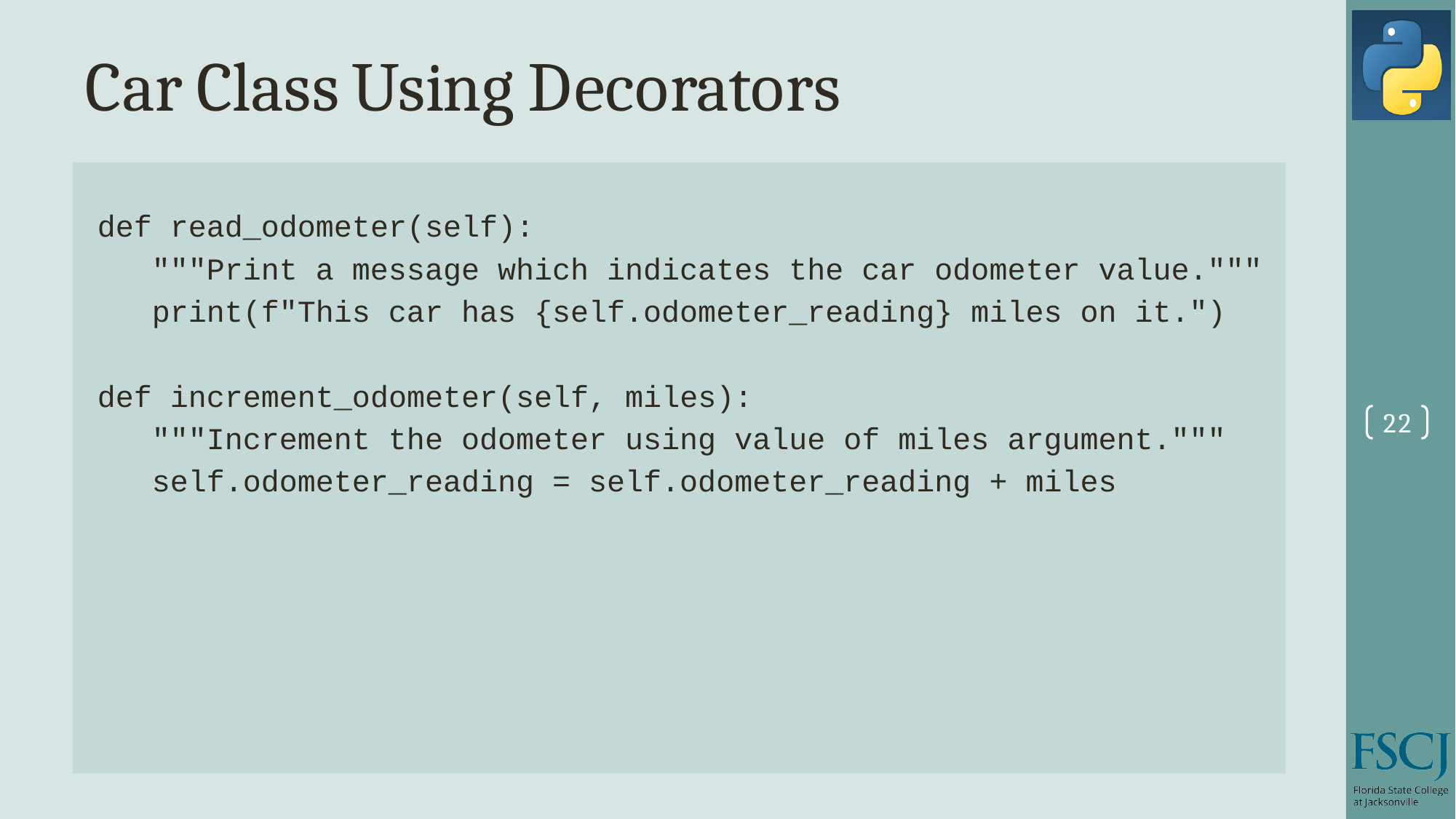

# Car Class Using Decorators

def read_odometer(self):
   """Print a message which indicates the car odometer value."""
   print(f"This car has {self.odometer_reading} miles on it.")

def increment_odometer(self, miles):
   """Increment the odometer using value of miles argument."""
   self.odometer_reading = self.odometer_reading + miles
22